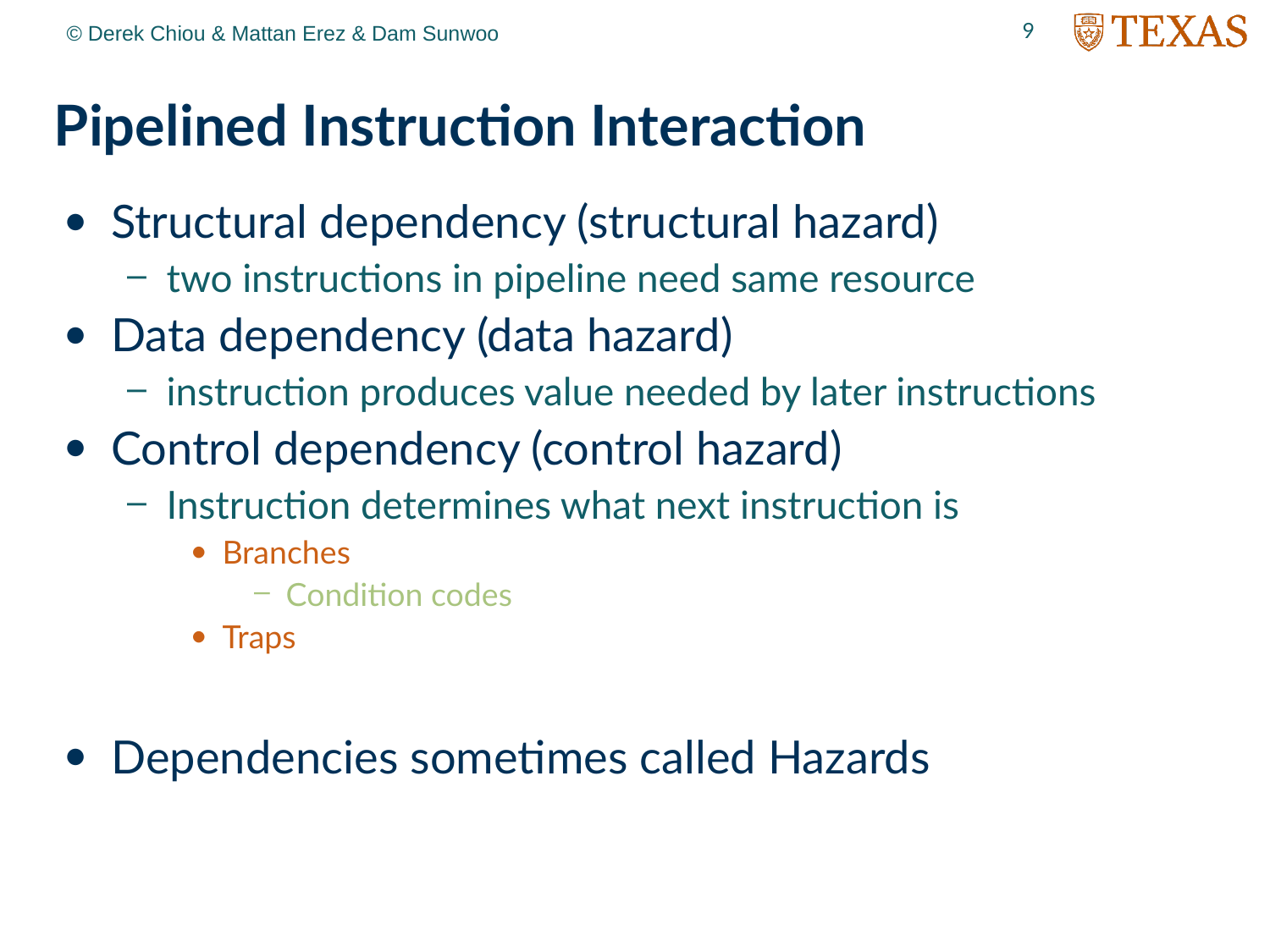

9
© Derek Chiou & Mattan Erez & Dam Sunwoo
# Pipelined Instruction Interaction
Structural dependency (structural hazard)
two instructions in pipeline need same resource
Data dependency (data hazard)
instruction produces value needed by later instructions
Control dependency (control hazard)
Instruction determines what next instruction is
Branches
Condition codes
Traps

Dependencies sometimes called Hazards